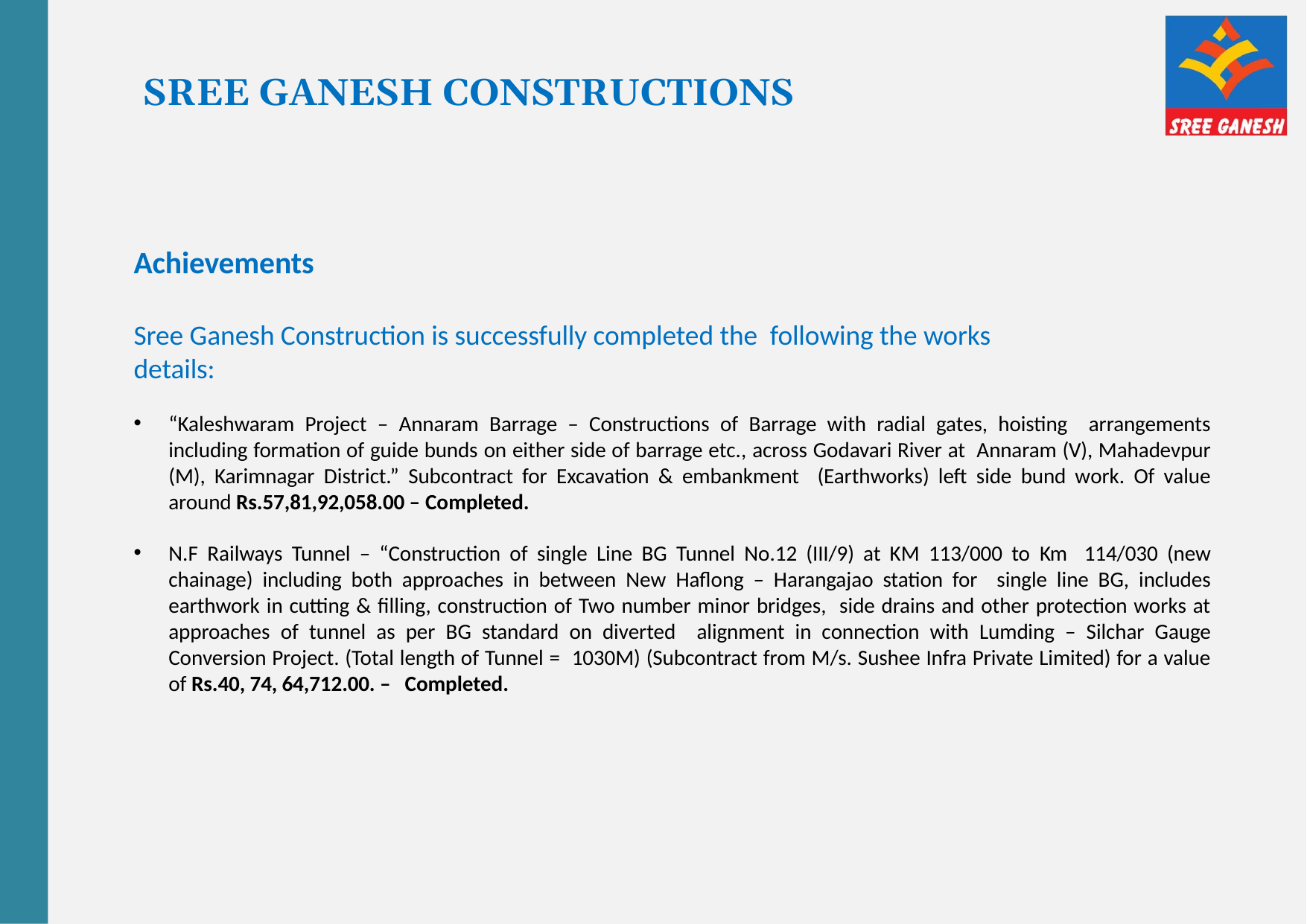

SREE GANESH CONSTRUCTIONS
# Achievements
Sree Ganesh Construction is successfully completed the  following the works details:
“Kaleshwaram Project – Annaram Barrage – Constructions of Barrage with radial gates, hoisting  arrangements including formation of guide bunds on either side of barrage etc., across Godavari River at  Annaram (V), Mahadevpur (M), Karimnagar District.” Subcontract for Excavation & embankment  (Earthworks) left side bund work. Of value around Rs.57,81,92,058.00 – Completed.
N.F Railways Tunnel – “Construction of single Line BG Tunnel No.12 (III/9) at KM 113/000 to Km  114/030 (new chainage) including both approaches in between New Haflong – Harangajao station for  single line BG, includes earthwork in cutting & filling, construction of Two number minor bridges,  side drains and other protection works at approaches of tunnel as per BG standard on diverted  alignment in connection with Lumding – Silchar Gauge Conversion Project. (Total length of Tunnel =  1030M) (Subcontract from M/s. Sushee Infra Private Limited) for a value of Rs.40, 74, 64,712.00. –   Completed.